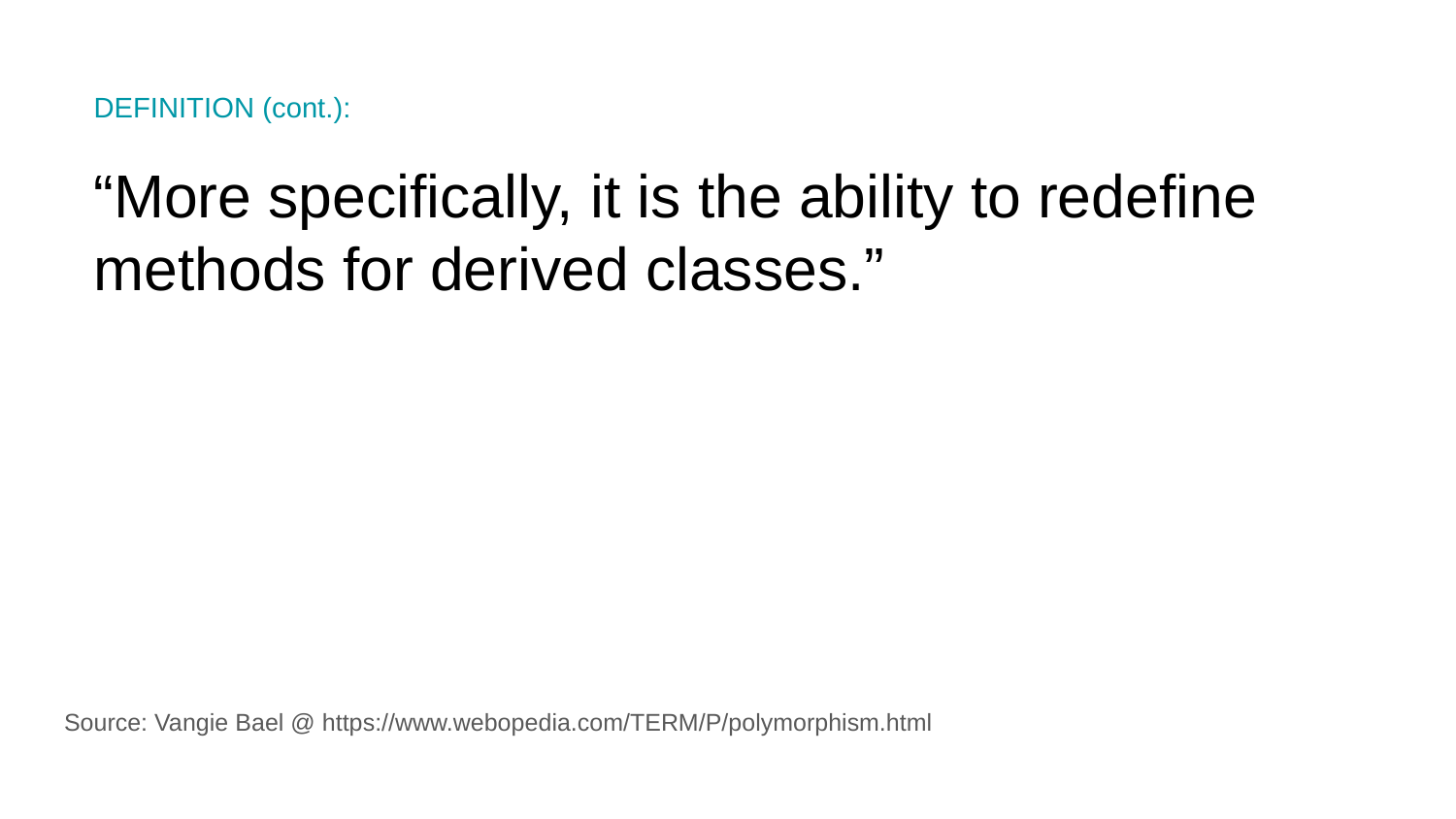

DEFINITION (cont.):

“More specifically, it is the ability to redefine methods for derived classes.”
Source: Vangie Bael @ https://www.webopedia.com/TERM/P/polymorphism.html